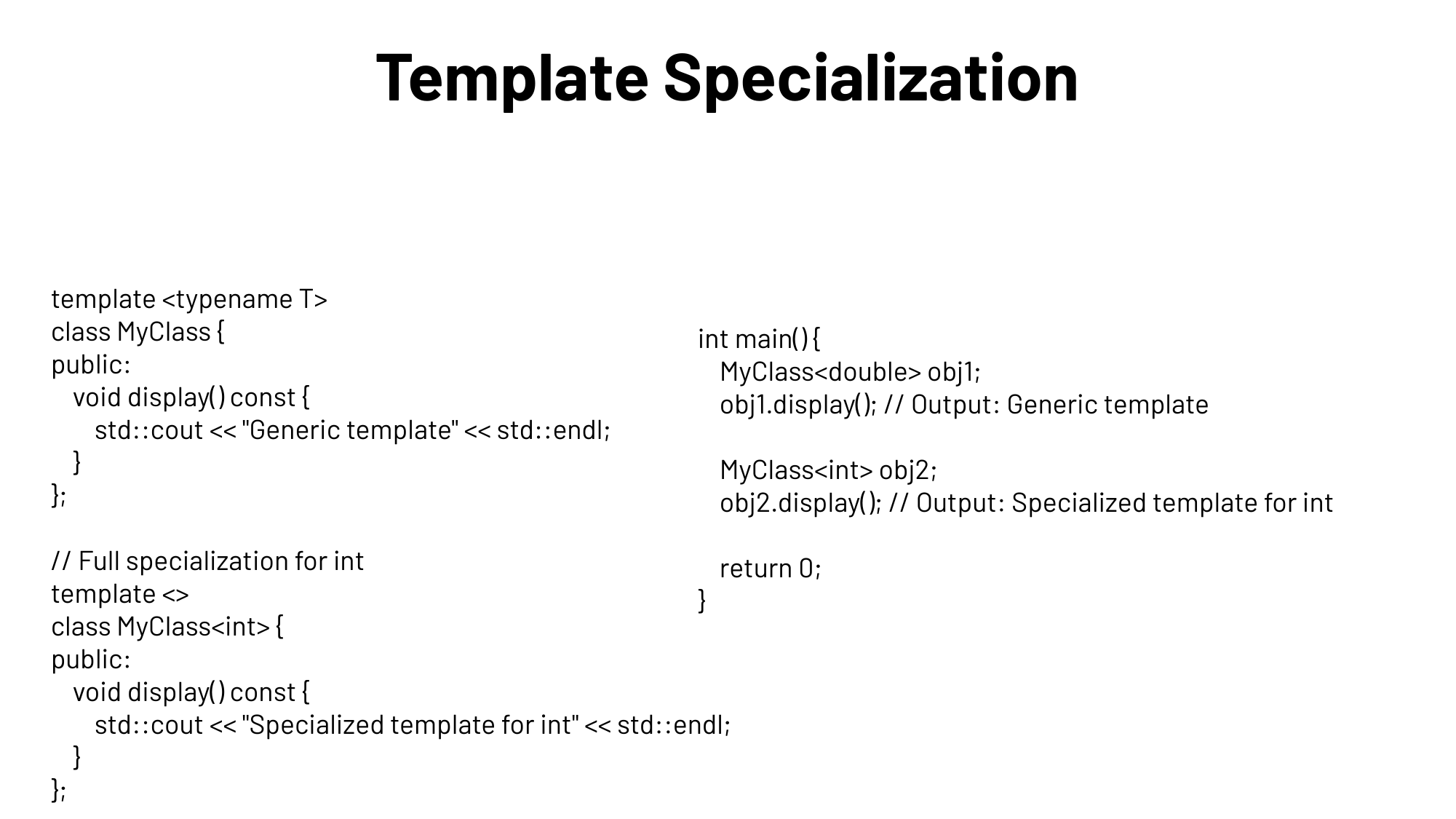

# Template Specialization
template <typename T>
class MyClass {
public:
    void display() const {
        std::cout << "Generic template" << std::endl;
    }
};

// Full specialization for int
template <>
class MyClass<int> {
public:
    void display() const {
        std::cout << "Specialized template for int" << std::endl;
    }
};

int main() {
    MyClass<double> obj1;
    obj1.display(); // Output: Generic template

    MyClass<int> obj2;
    obj2.display(); // Output: Specialized template for int

    return 0;
}